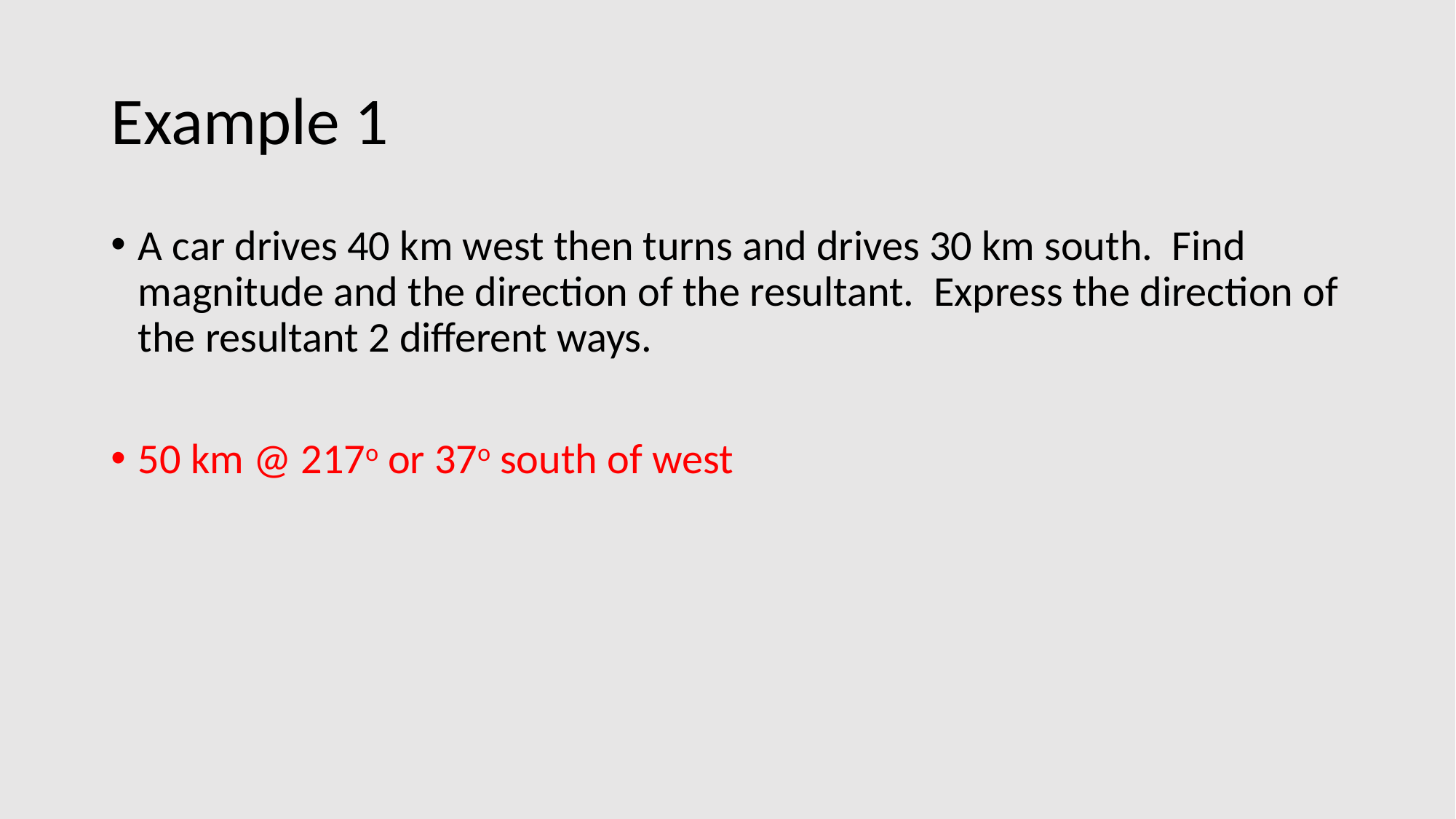

# Example 1
A car drives 40 km west then turns and drives 30 km south.  Find magnitude and the direction of the resultant.  Express the direction of the resultant 2 different ways.

50 km @ 217o or 37o south of west